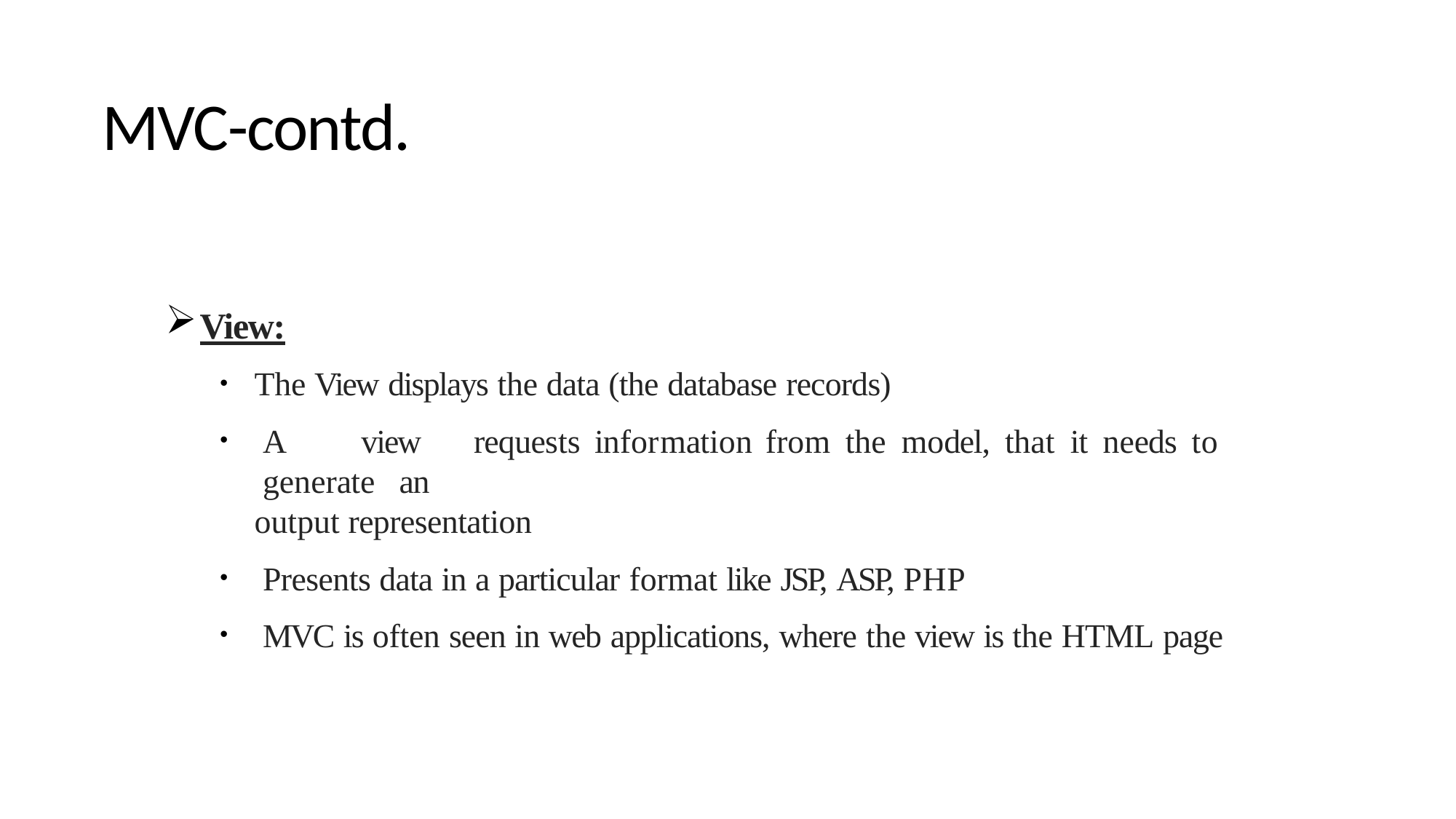

# MVC-contd.
View:
The View displays the data (the database records)
A	view	requests	information	from	the	model,	that	it	needs	to	generate	an
output representation
Presents data in a particular format like JSP, ASP, PHP
MVC is often seen in web applications, where the view is the HTML page